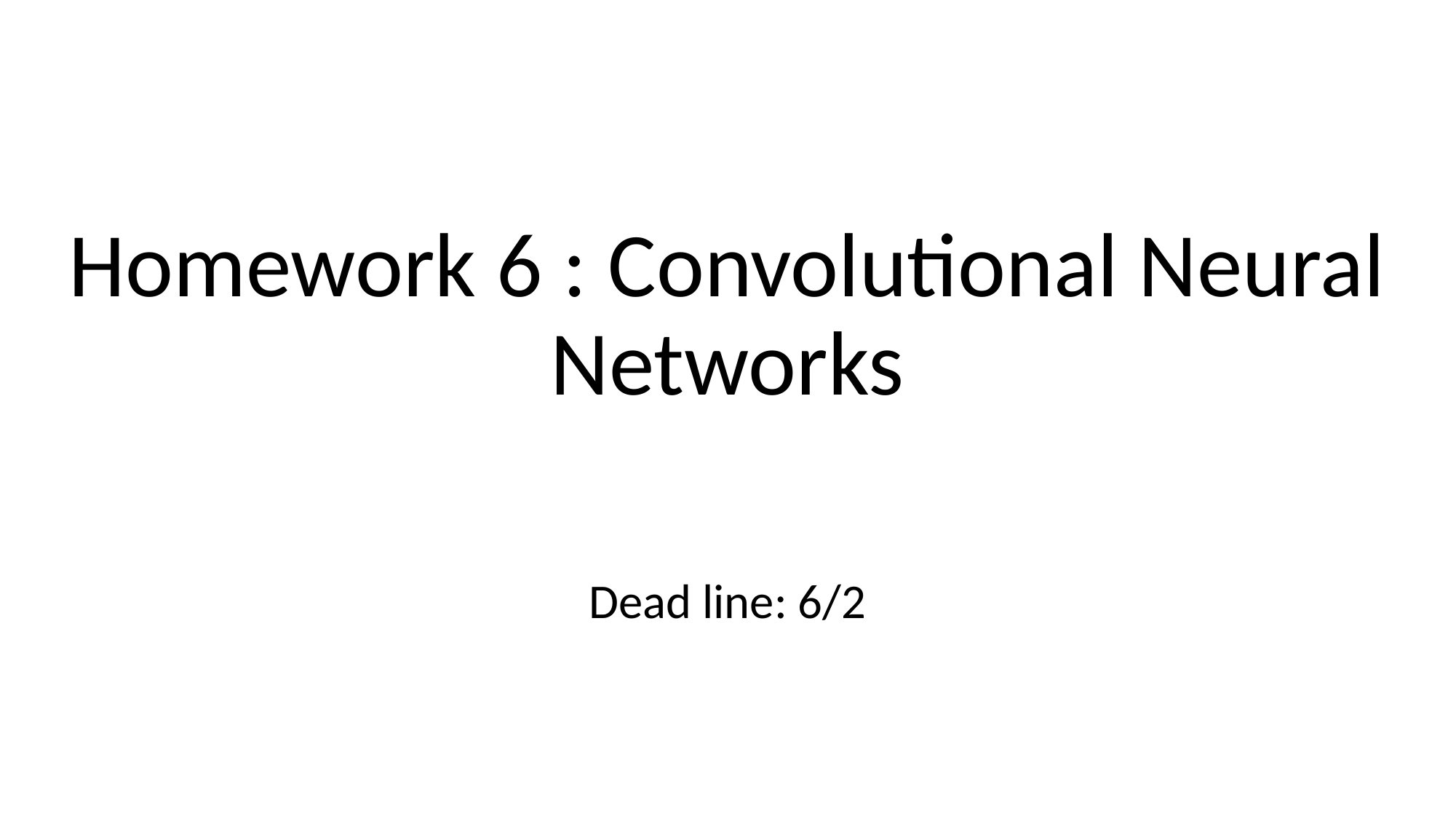

# Homework 6 : Convolutional Neural Networks

Dead line: 6/2